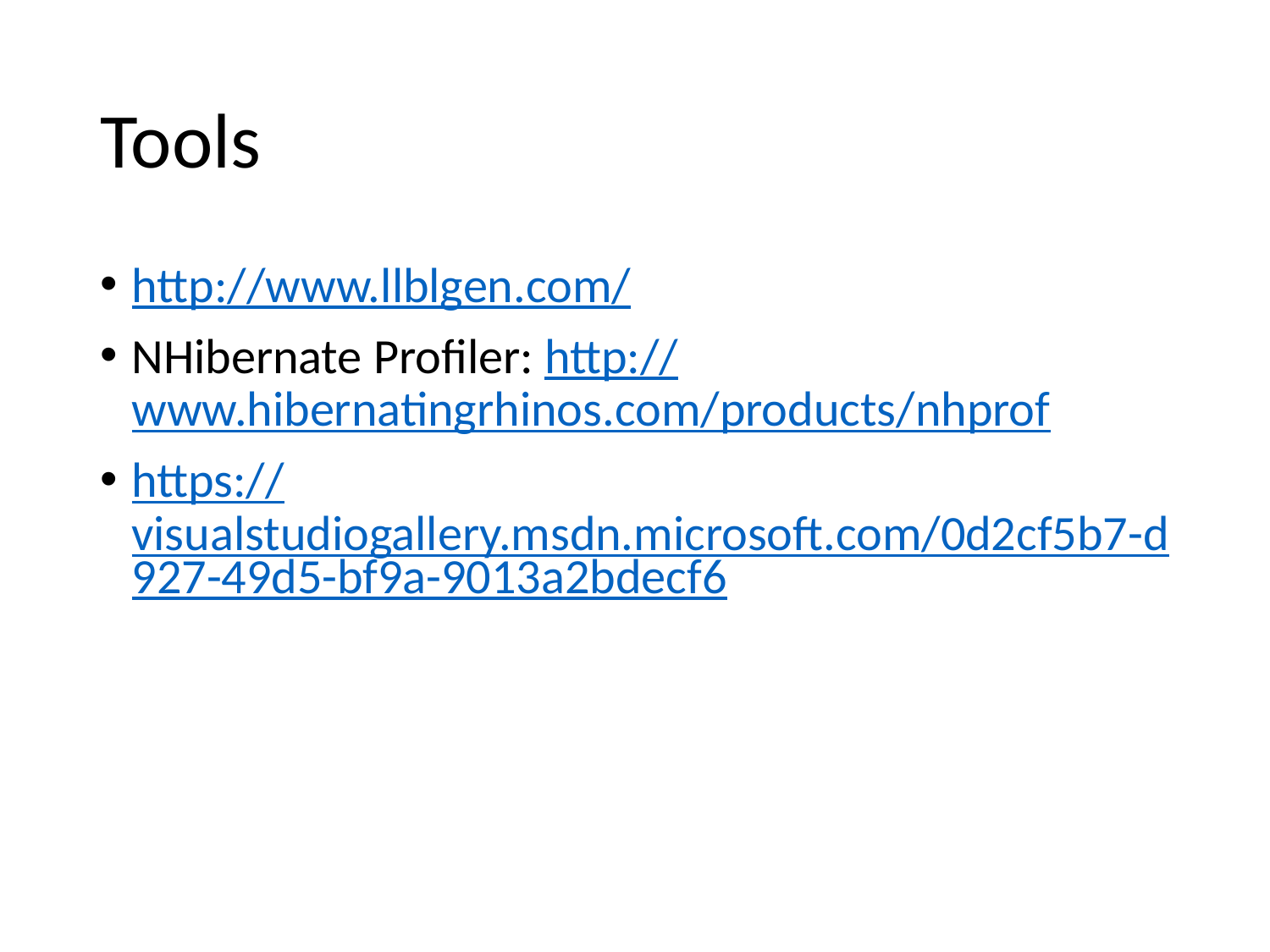

# Tools
http://www.llblgen.com/
NHibernate Profiler: http://www.hibernatingrhinos.com/products/nhprof
https://visualstudiogallery.msdn.microsoft.com/0d2cf5b7-d927-49d5-bf9a-9013a2bdecf6